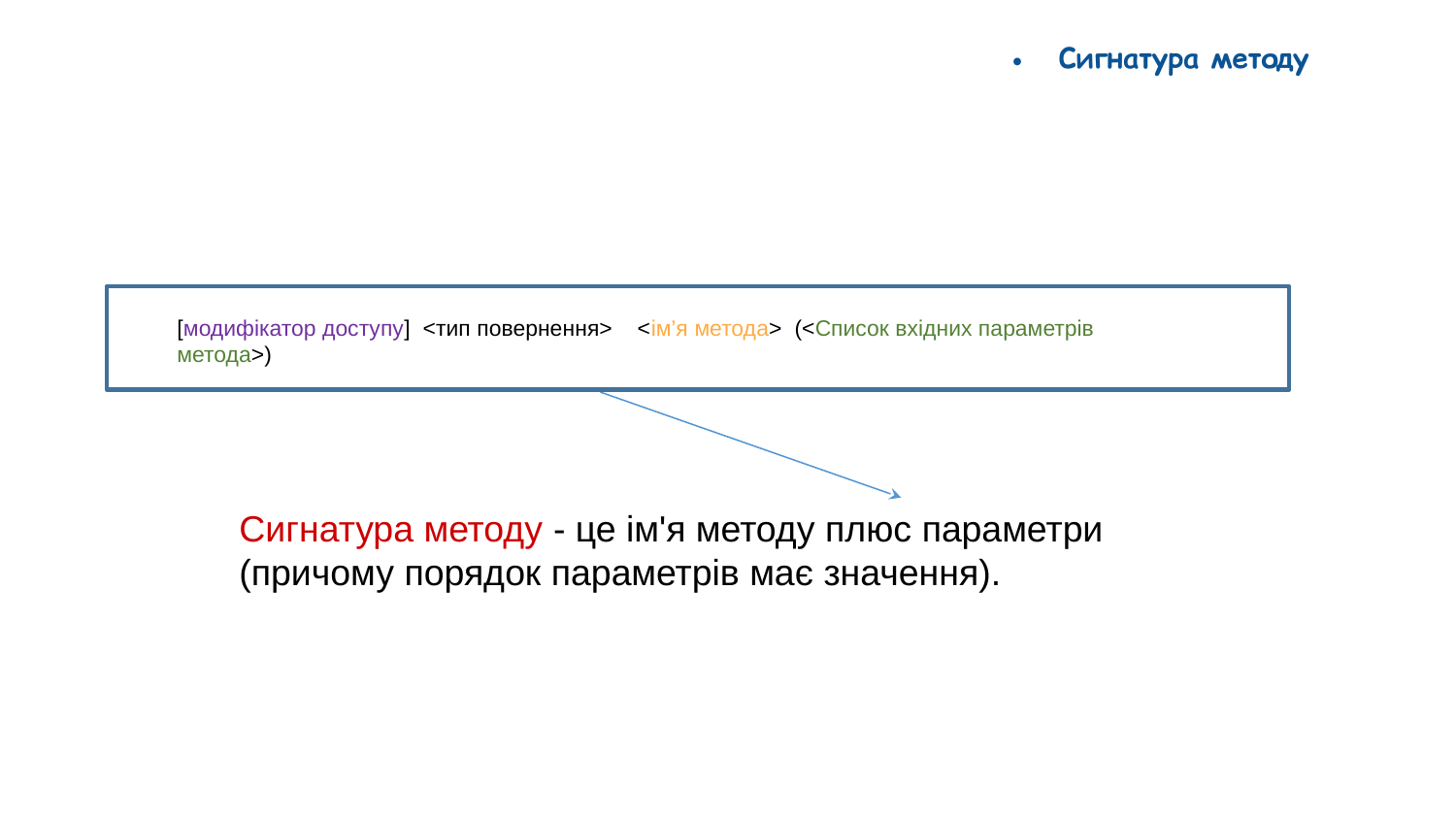

Сигнатура методу

[модифікатор доступу]  <тип повернення>    <ім’я метода>  (<Список вхідних параметрів метода>)
Сигнатура методу - це ім'я методу плюс параметри (причому порядок параметрів має значення).